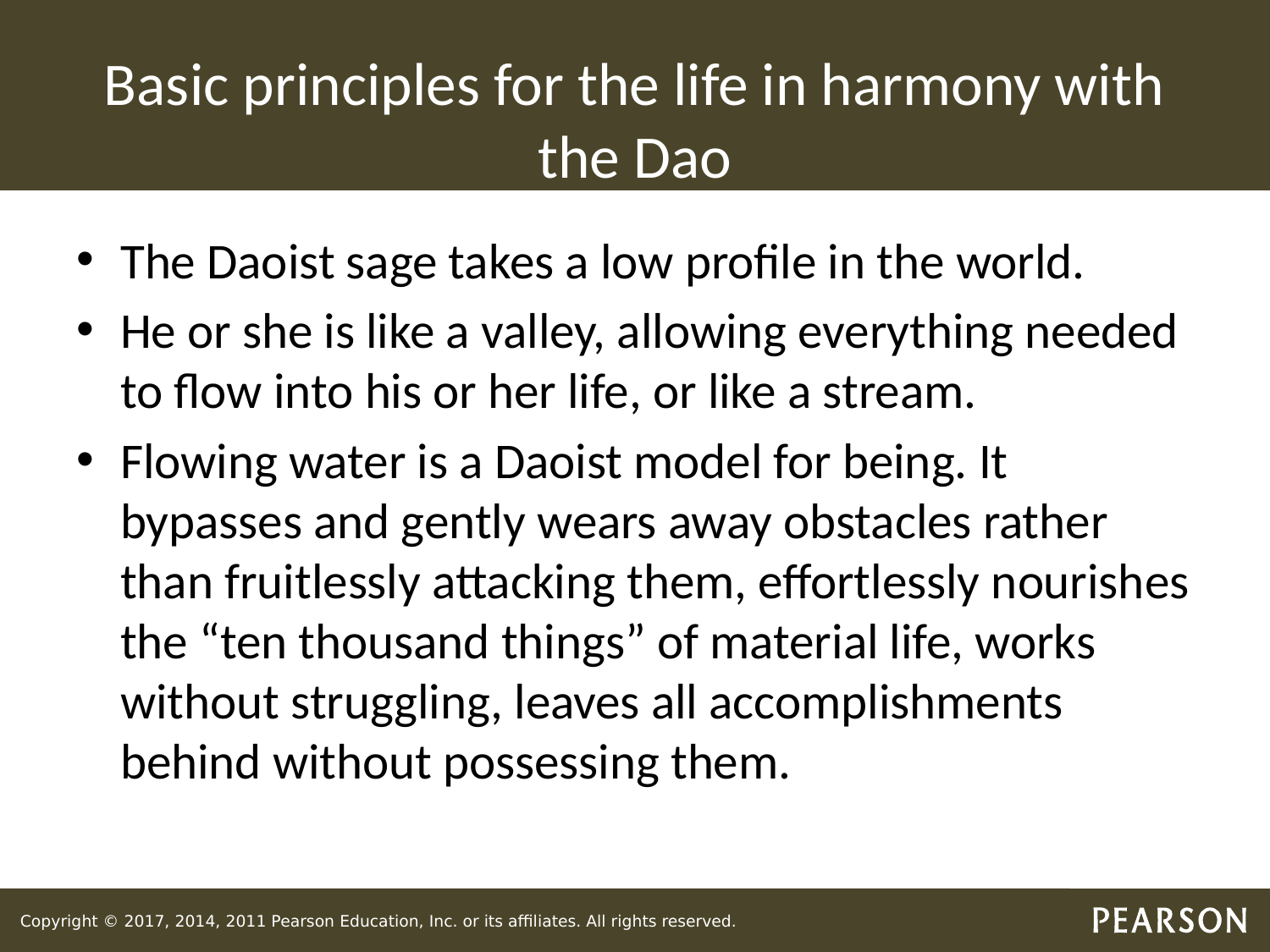

# Basic principles for the life in harmony with the Dao
The Daoist sage takes a low profile in the world.
He or she is like a valley, allowing everything needed to flow into his or her life, or like a stream.
Flowing water is a Daoist model for being. It bypasses and gently wears away obstacles rather than fruitlessly attacking them, effortlessly nourishes the “ten thousand things” of material life, works without struggling, leaves all accomplishments behind without possessing them.